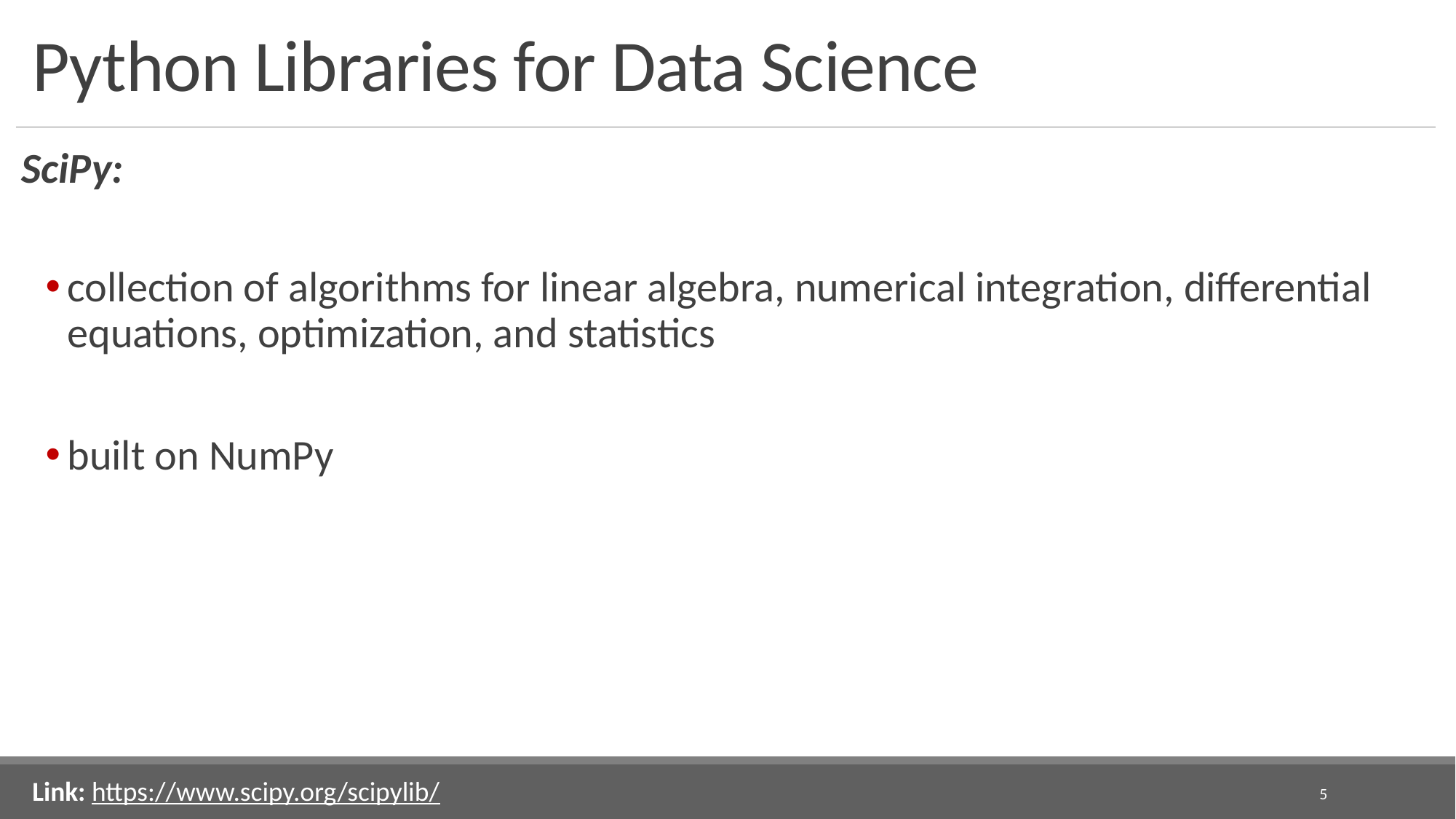

# Python Libraries for Data Science
SciPy:

collection of algorithms for linear algebra, numerical integration, differential equations, optimization, and statistics

built on NumPy
Link: https://www.scipy.org/scipylib/
5